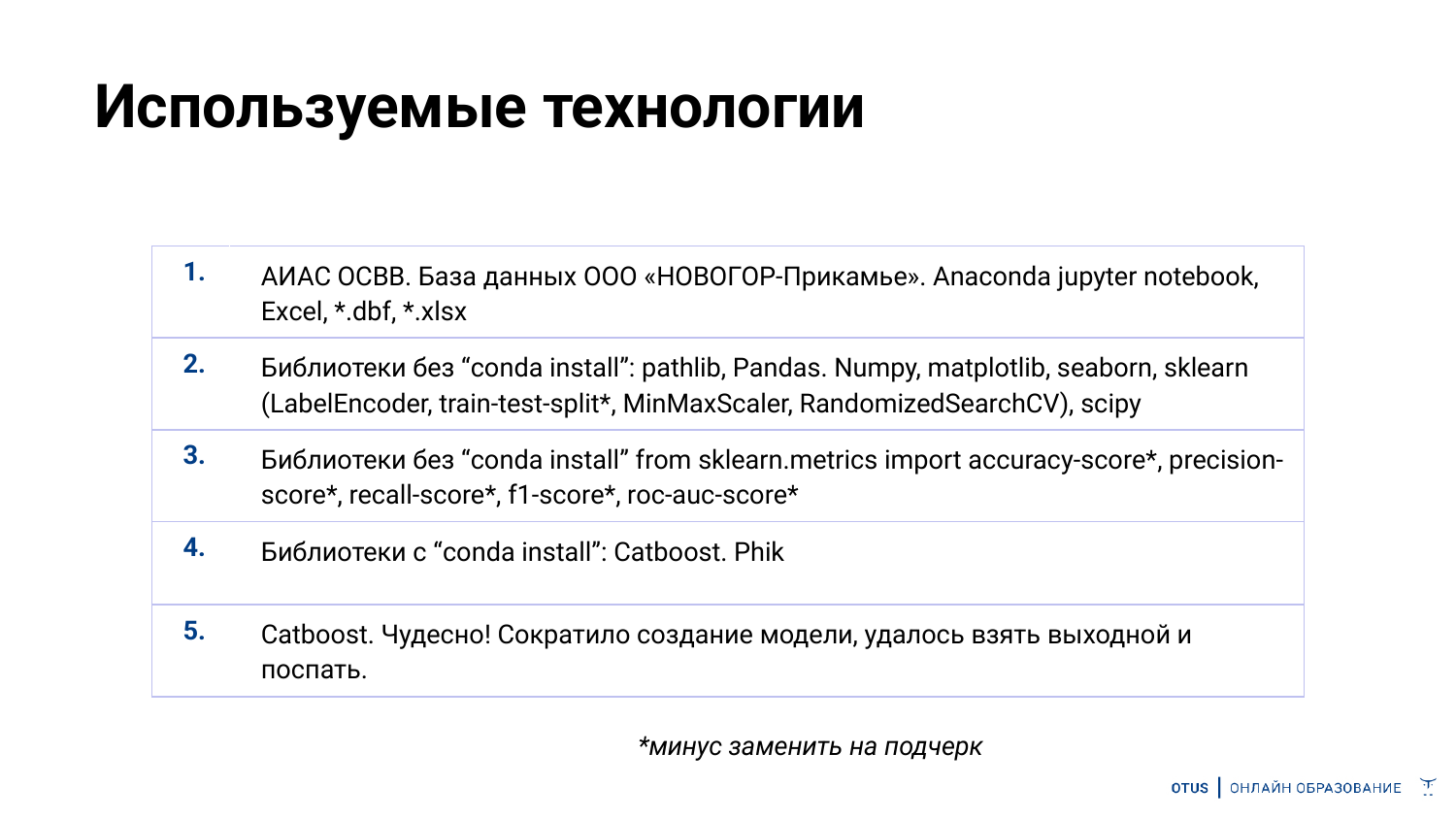

# Используемые технологии

| 1. | АИАС ОСВВ. База данных ООО «НОВОГОР-Прикамье». Anaconda jupyter notebook, Excel, \*.dbf, \*.xlsx |
| --- | --- |
| 2. | Библиотеки без “conda install”: pathlib, Pandas. Numpy, matplotlib, seaborn, sklearn (LabelEncoder, train-test-split\*, MinMaxScaler, RandomizedSearchCV), scipy |
| 3. | Библиотеки без “conda install” from sklearn.metrics import accuracy-score\*, precision-score\*, recall-score\*, f1-score\*, roc-auc-score\* |
| 4. | Библиотеки c “conda install”: Catboost. Phik |
| 5. | Catboost. Чудесно! Сократило создание модели, удалось взять выходной и поспать. |
*минус заменить на подчерк